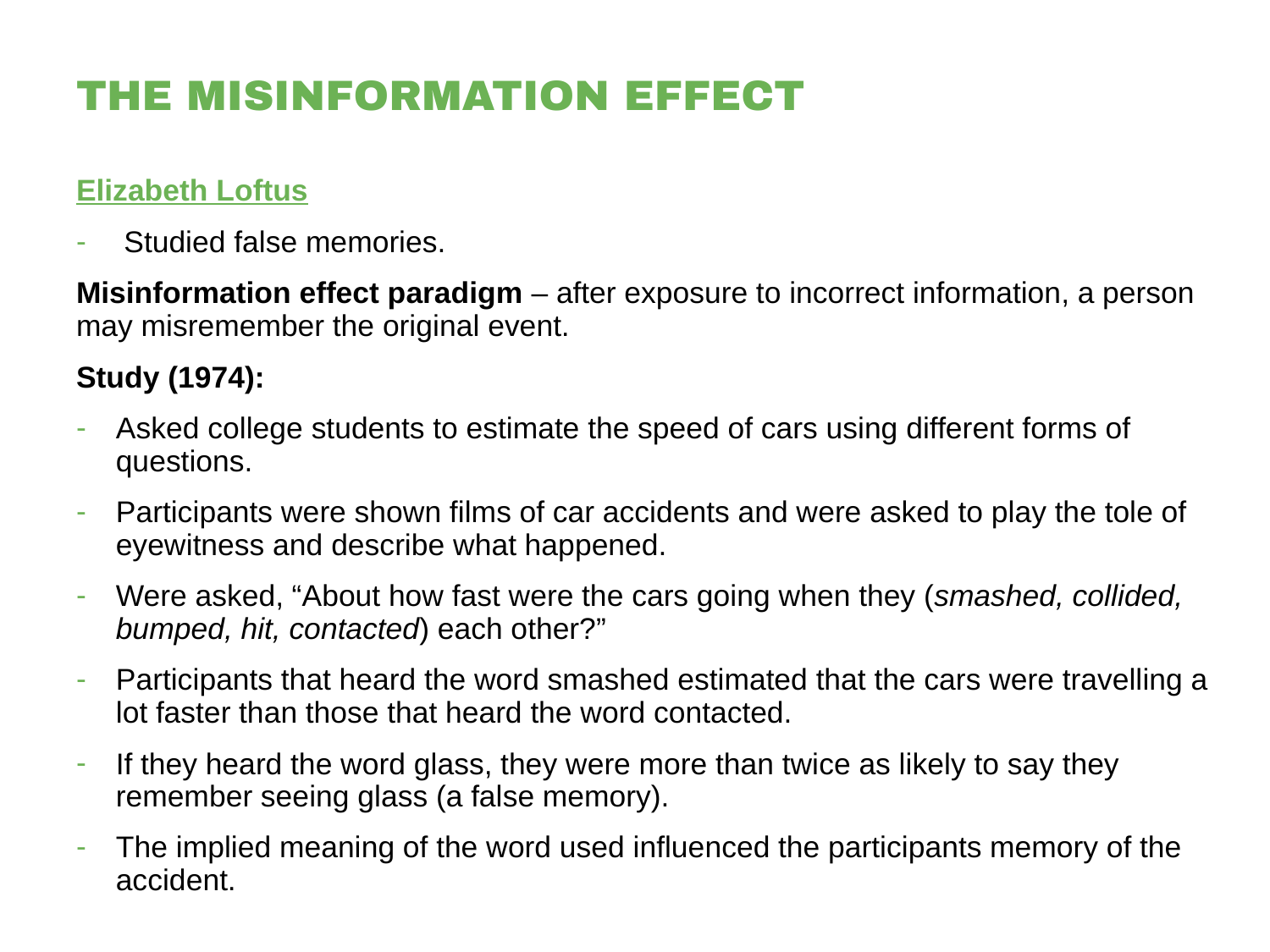

# THE MISINFORMATION EFFECT
Elizabeth Loftus
Studied false memories.
Misinformation effect paradigm – after exposure to incorrect information, a person may misremember the original event.
Study (1974):
Asked college students to estimate the speed of cars using different forms of questions.
Participants were shown films of car accidents and were asked to play the tole of eyewitness and describe what happened.
Were asked, “About how fast were the cars going when they (smashed, collided, bumped, hit, contacted) each other?”
Participants that heard the word smashed estimated that the cars were travelling a lot faster than those that heard the word contacted.
If they heard the word glass, they were more than twice as likely to say they remember seeing glass (a false memory).
The implied meaning of the word used influenced the participants memory of the accident.